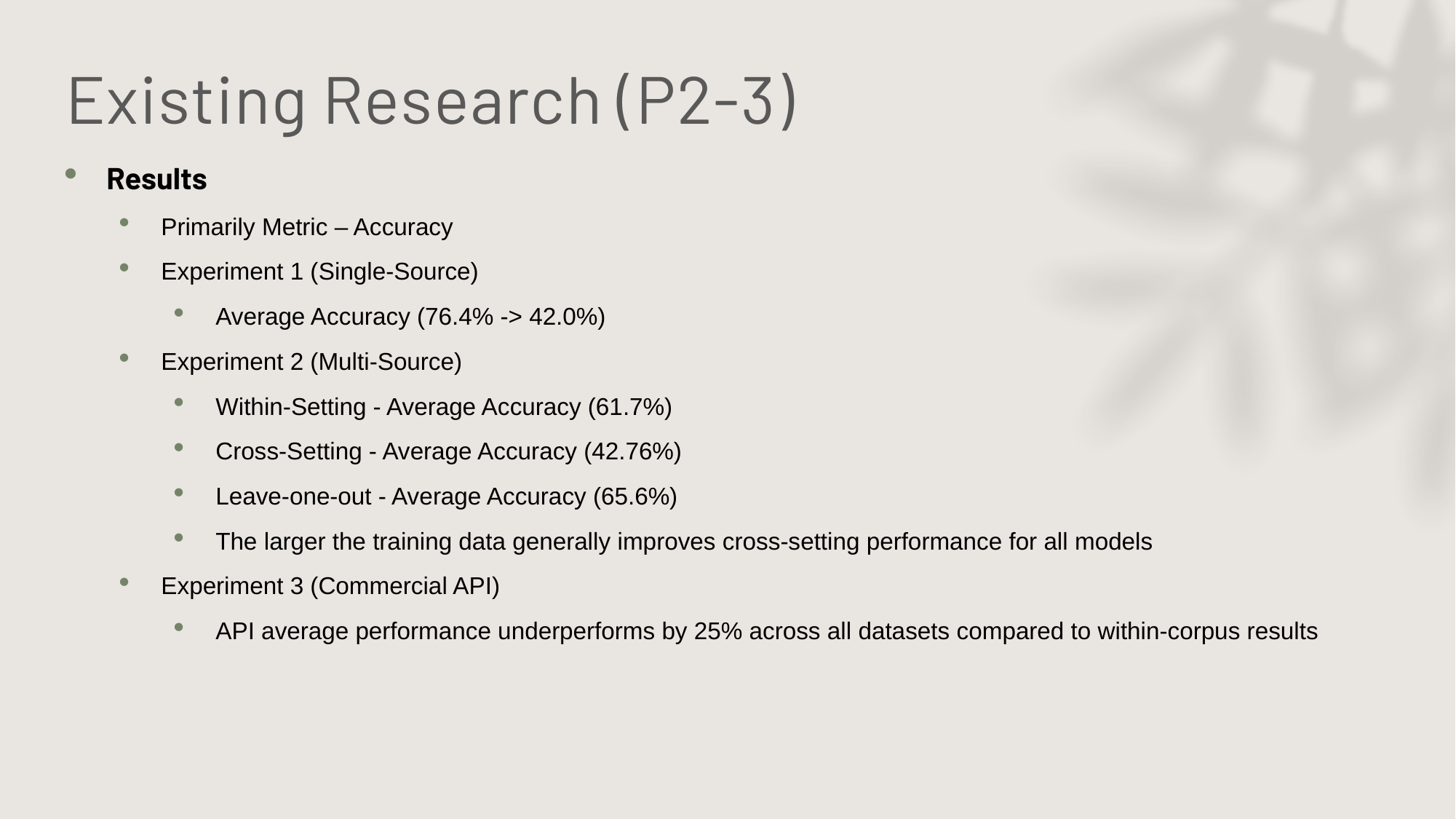

Existing Research (P2-3)
Results
Primarily Metric – Accuracy
Experiment 1 (Single-Source)
Average Accuracy (76.4% -> 42.0%)
Experiment 2 (Multi-Source)
Within-Setting - Average Accuracy (61.7%)
Cross-Setting - Average Accuracy (42.76%)
Leave-one-out - Average Accuracy (65.6%)
The larger the training data generally improves cross-setting performance for all models
Experiment 3 (Commercial API)
API average performance underperforms by 25% across all datasets compared to within-corpus results